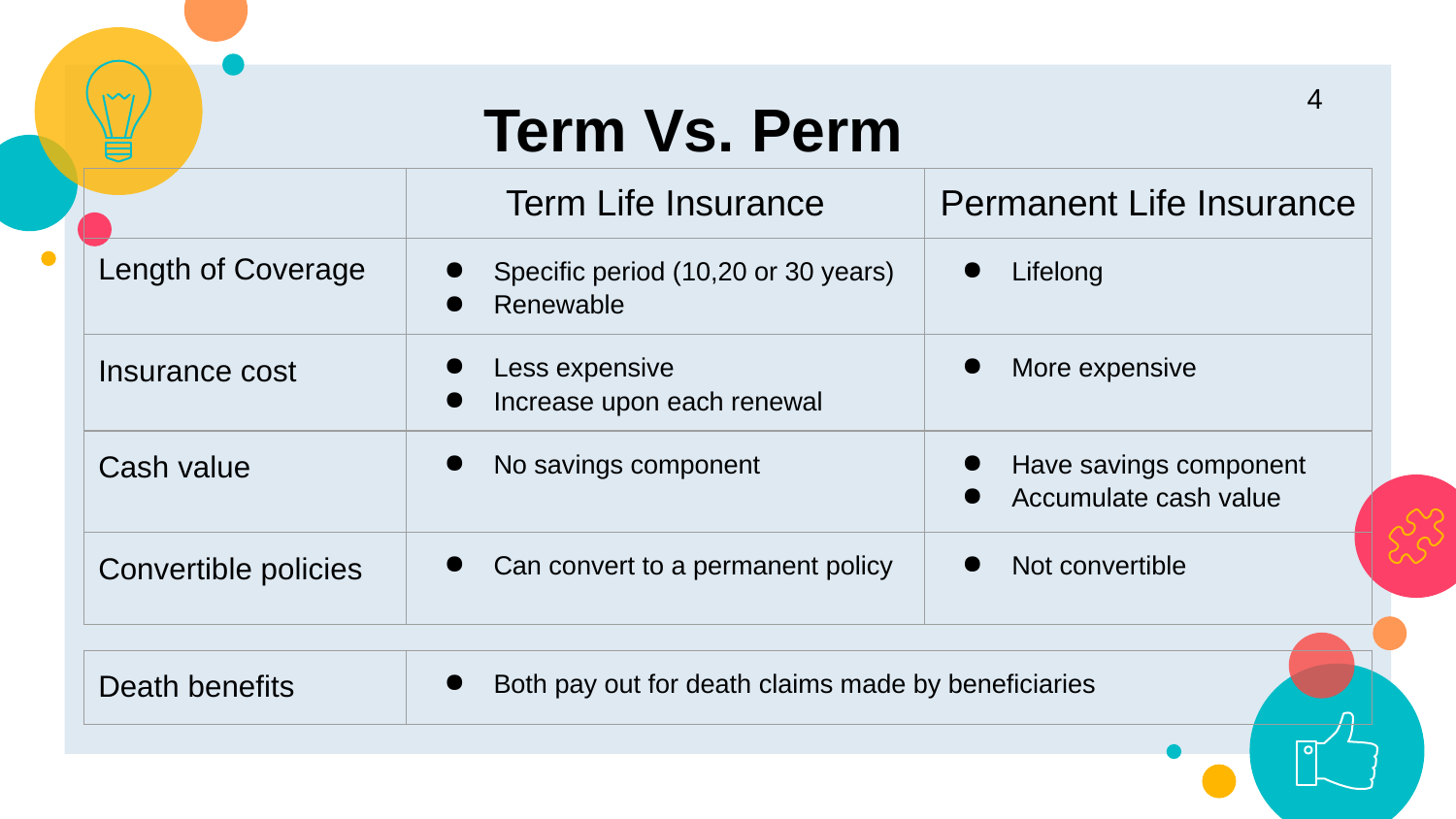

4
Term Vs. Perm
|  | Term Life Insurance | Permanent Life Insurance |
| --- | --- | --- |
| Length of Coverage | Specific period (10,20 or 30 years) Renewable | Lifelong |
| Insurance cost | Less expensive Increase upon each renewal | More expensive |
| Cash value | No savings component | Have savings component Accumulate cash value |
| Convertible policies | Can convert to a permanent policy | Not convertible |
| Death benefits | Both pay out for death claims made by beneficiaries |
| --- | --- |